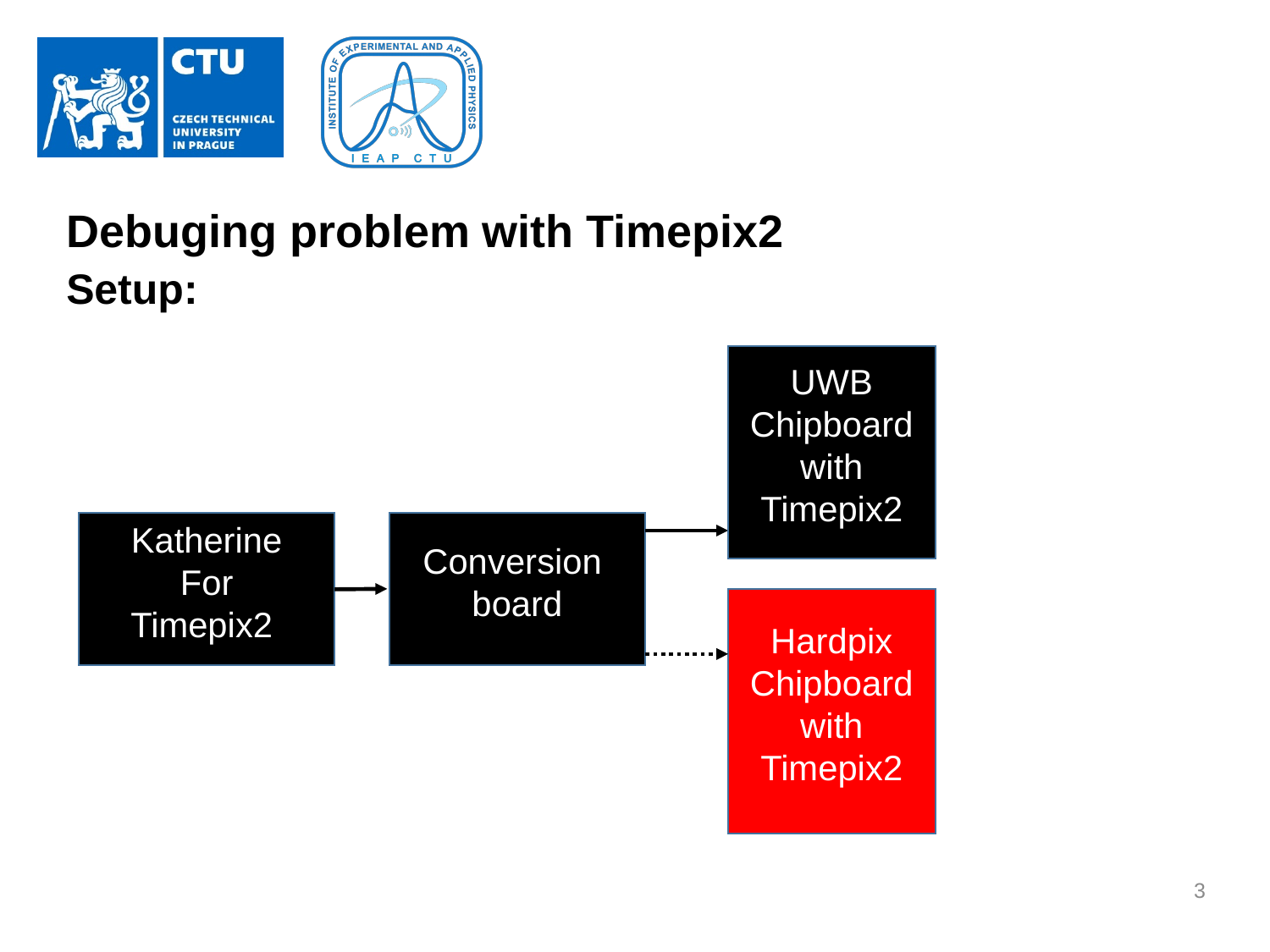

Debuging problem with Timepix2
Setup:
UWB
Chipboard
with
Timepix2

Katherine
For
Timepix2

Conversion
board

Hardpix
Chipboard
with
Timepix2

3